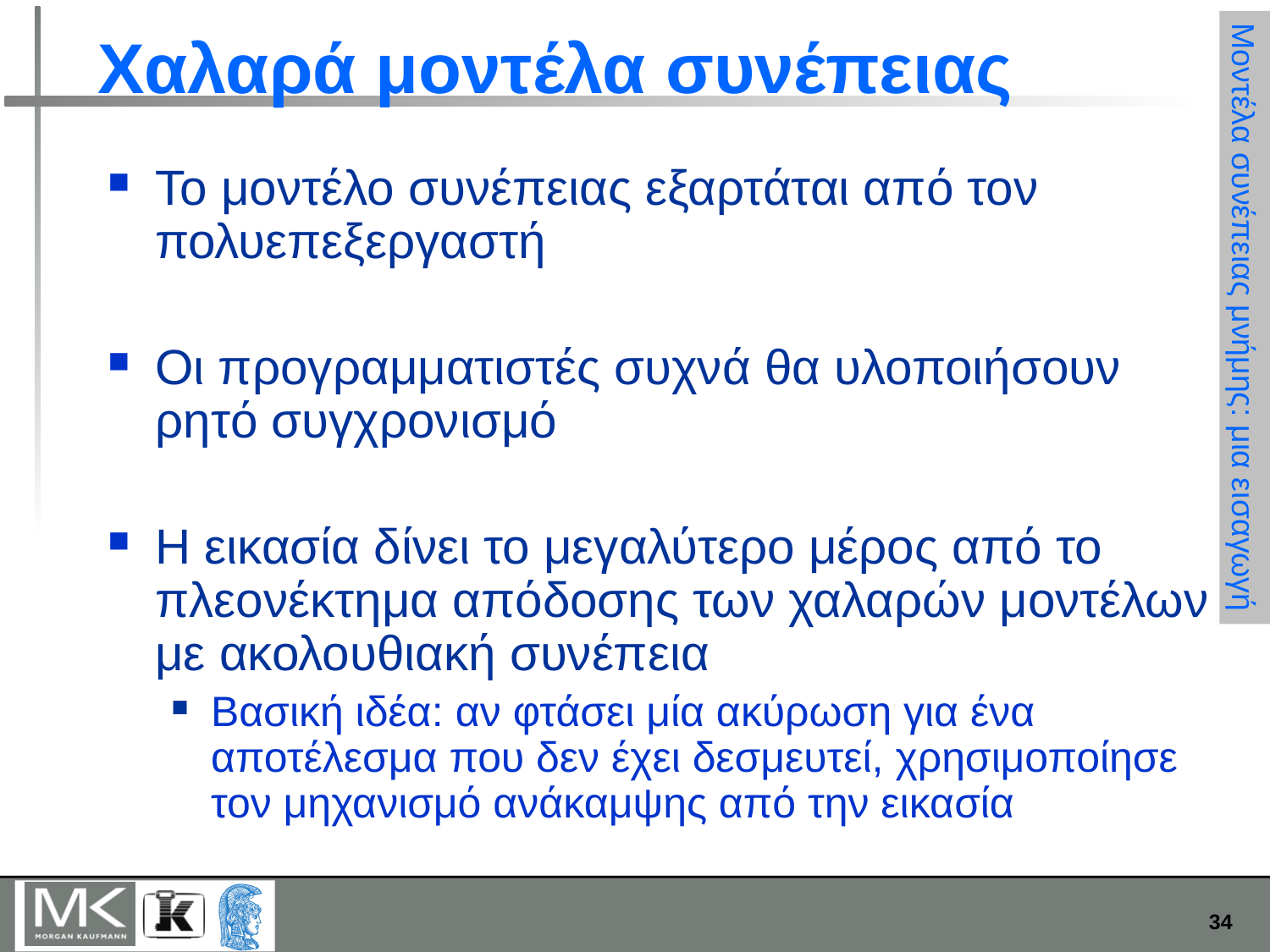

# Χαλαρά μοντέλα συνέπειας
Το μοντέλο συνέπειας εξαρτάται από τον πολυεπεξεργαστή

Οι προγραμματιστές συχνά θα υλοποιήσουν ρητό συγχρονισμό

Η εικασία δίνει το μεγαλύτερο μέρος από το πλεονέκτημα απόδοσης των χαλαρών μοντέλων με ακολουθιακή συνέπεια
Βασική ιδέα: αν φτάσει μία ακύρωση για ένα αποτέλεσμα που δεν έχει δεσμευτεί, χρησιμοποίησε τον μηχανισμό ανάκαμψης από την εικασία
Μοντέλα συνέπειας μνήμης: μια εισαγωγή